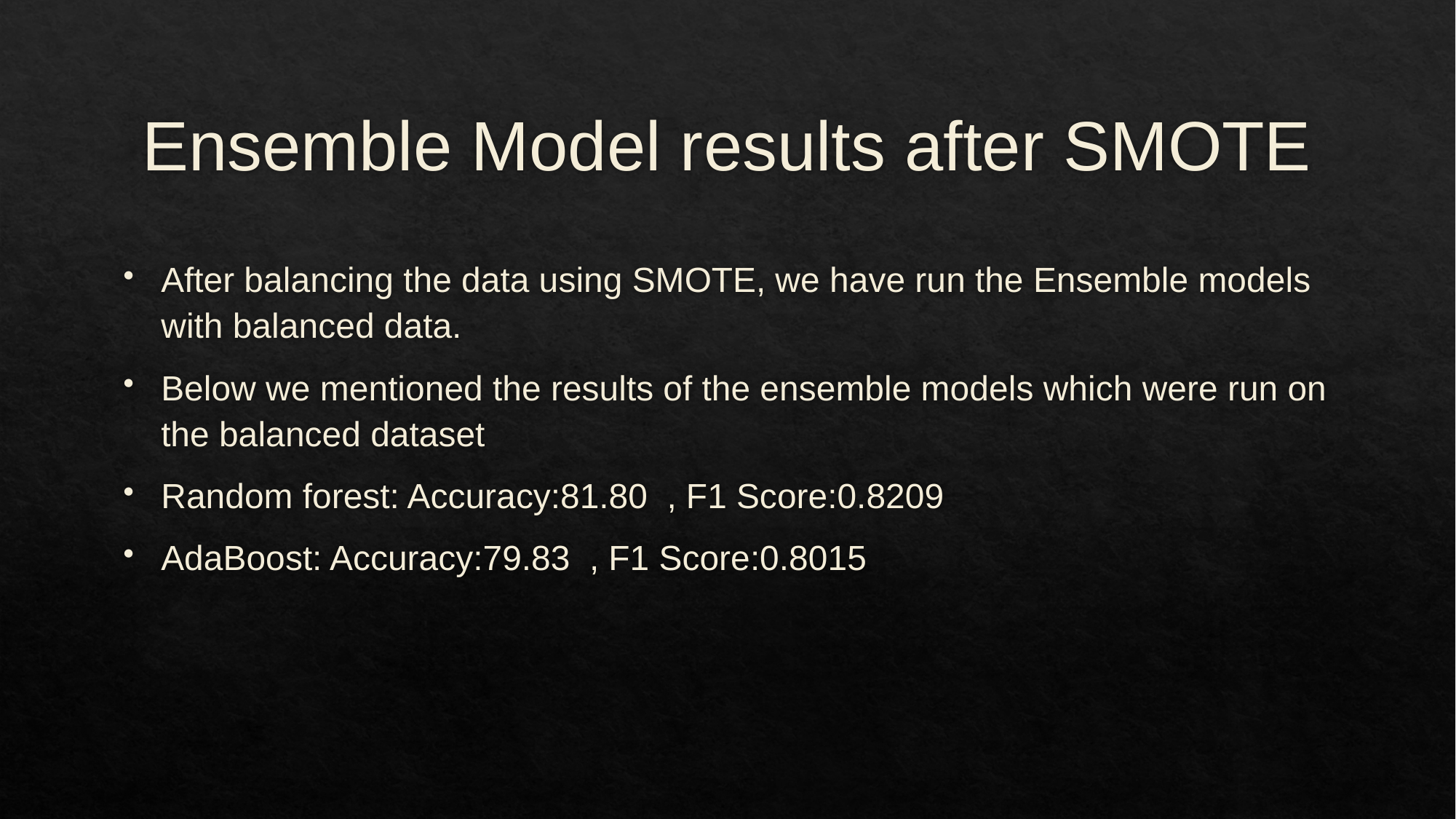

# Ensemble Model results after SMOTE
After balancing the data using SMOTE, we have run the Ensemble models with balanced data.
Below we mentioned the results of the ensemble models which were run on the balanced dataset
Random forest: Accuracy:81.80  , F1 Score:0.8209
AdaBoost: Accuracy:79.83  , F1 Score:0.8015